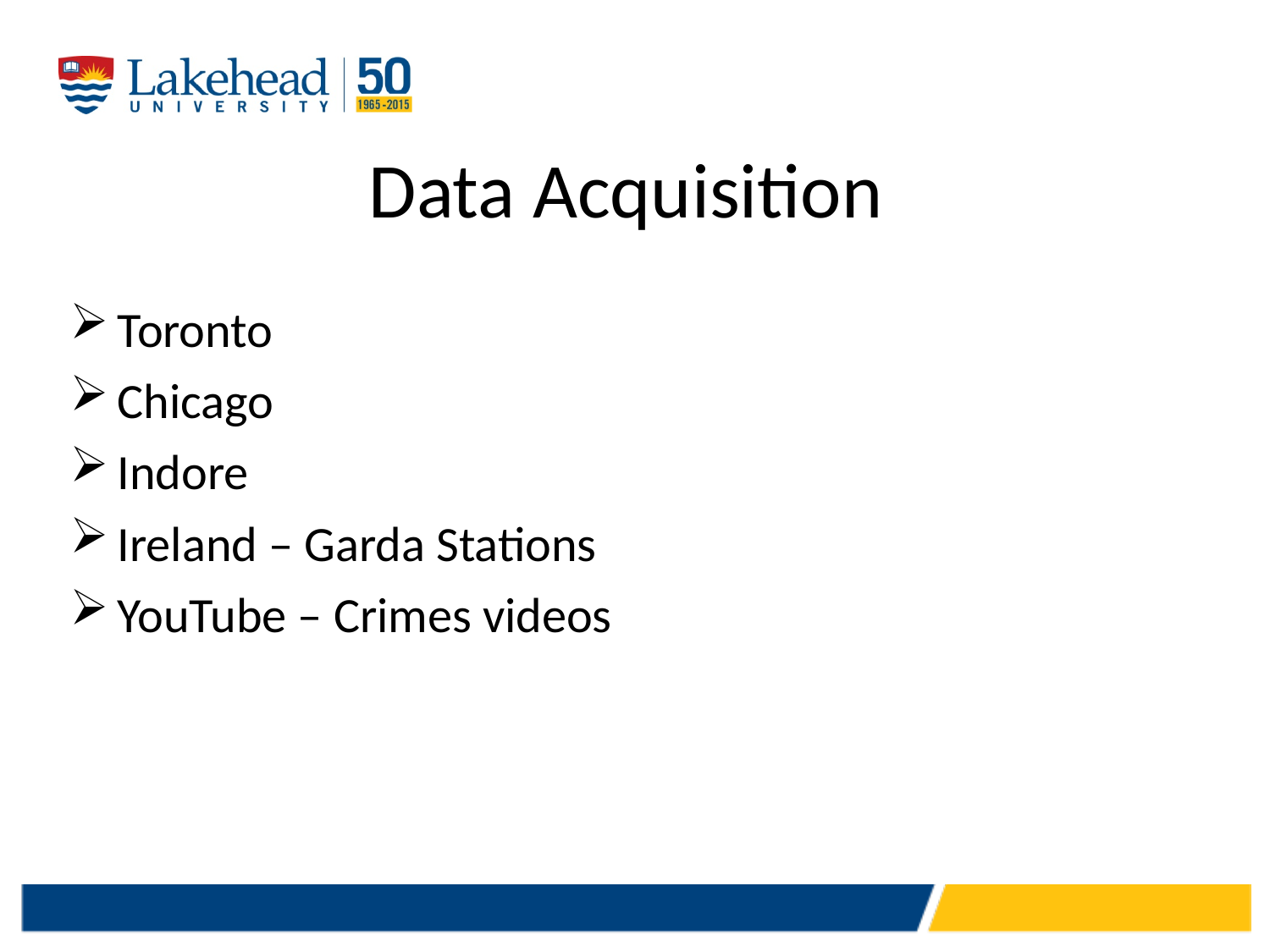

# Data Acquisition
Toronto
Chicago
Indore
Ireland – Garda Stations
YouTube – Crimes videos